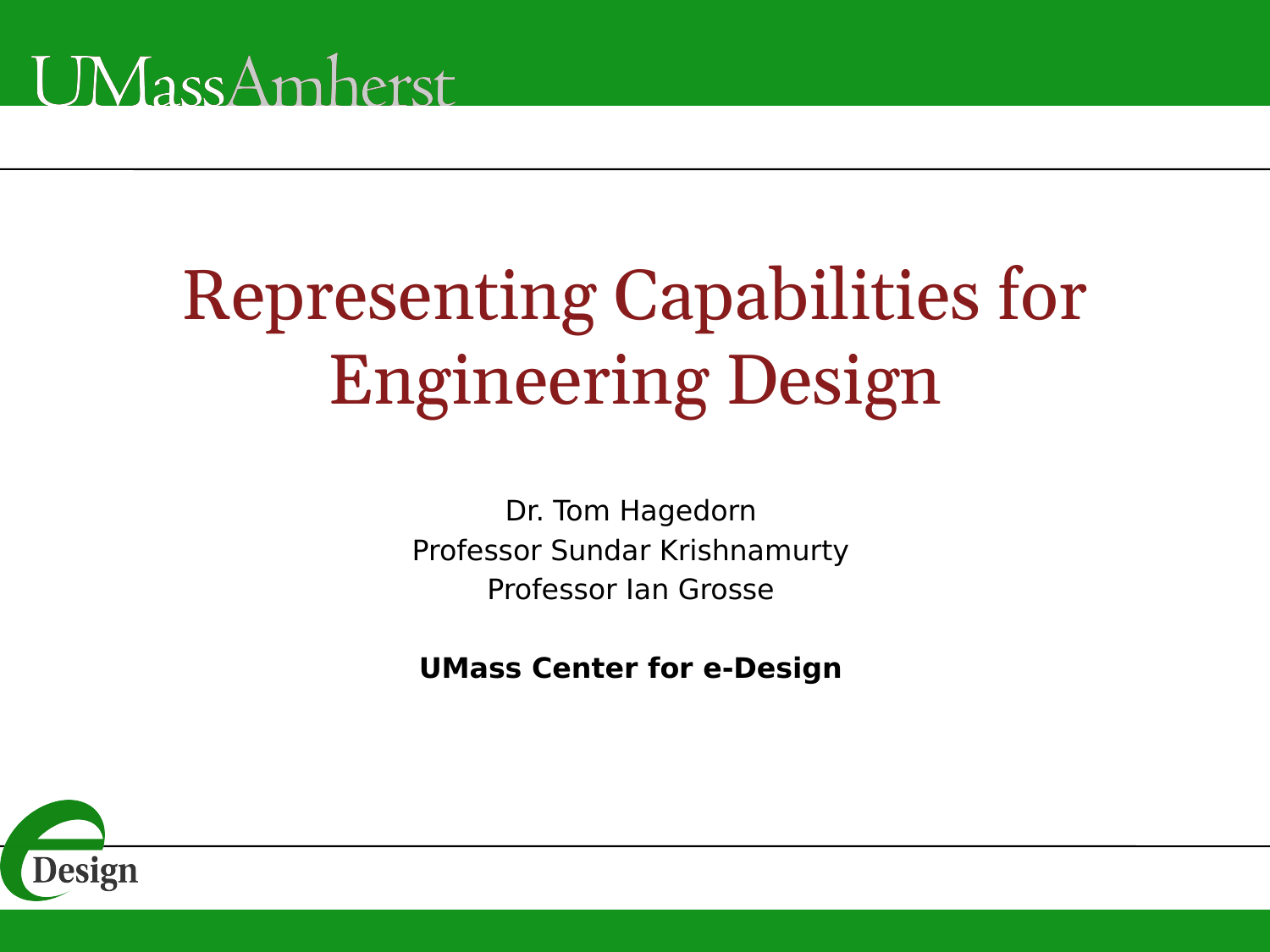

# Representing Capabilities for Engineering Design
Dr. Tom Hagedorn
Professor Sundar Krishnamurty
Professor Ian Grosse

UMass Center for e-Design